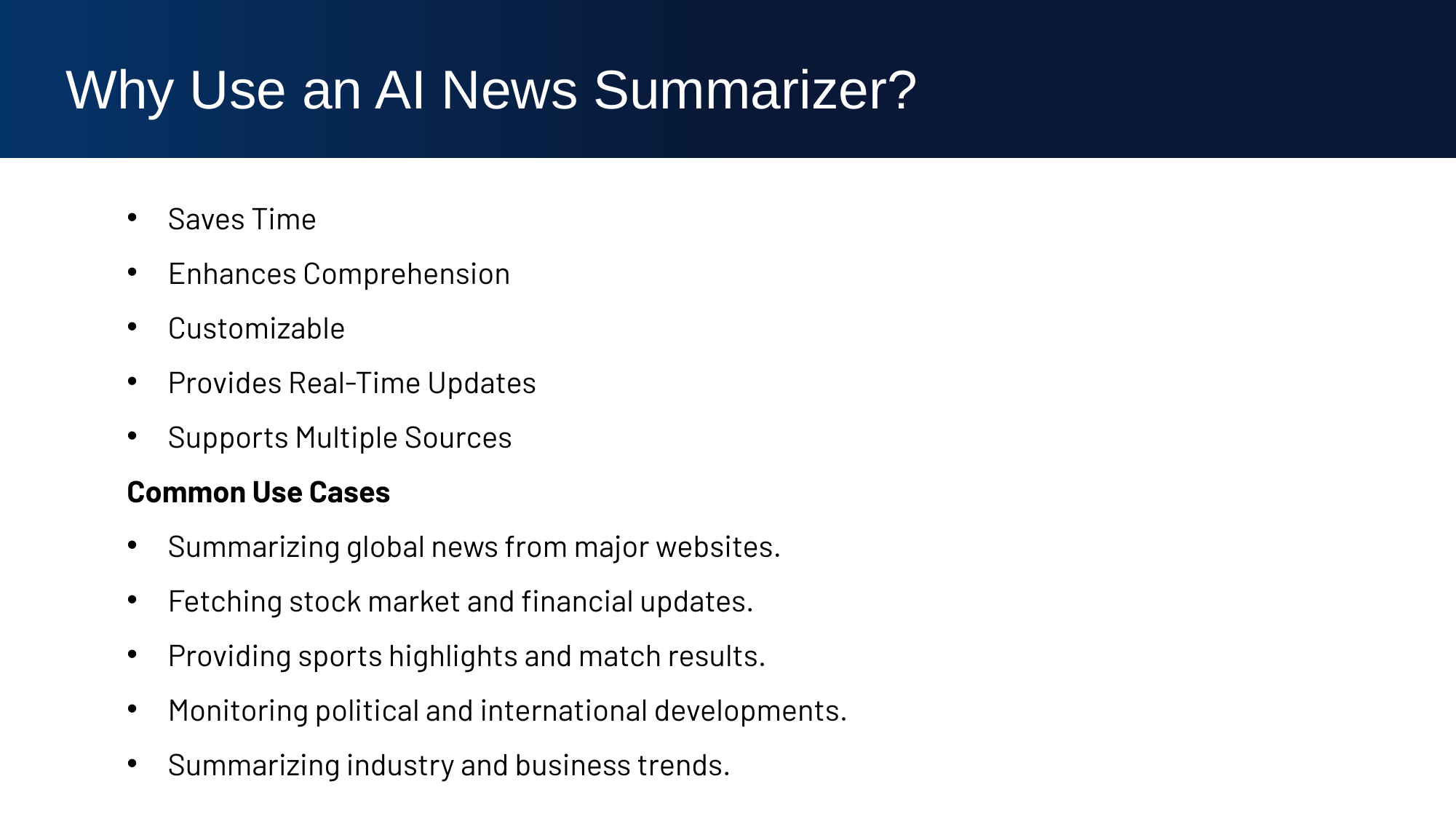

Why Use an AI News Summarizer?

Saves Time
Enhances Comprehension
Customizable
Provides Real-Time Updates
Supports Multiple Sources
Common Use Cases
Summarizing global news from major websites.
Fetching stock market and financial updates.
Providing sports highlights and match results.
Monitoring political and international developments.
Summarizing industry and business trends.